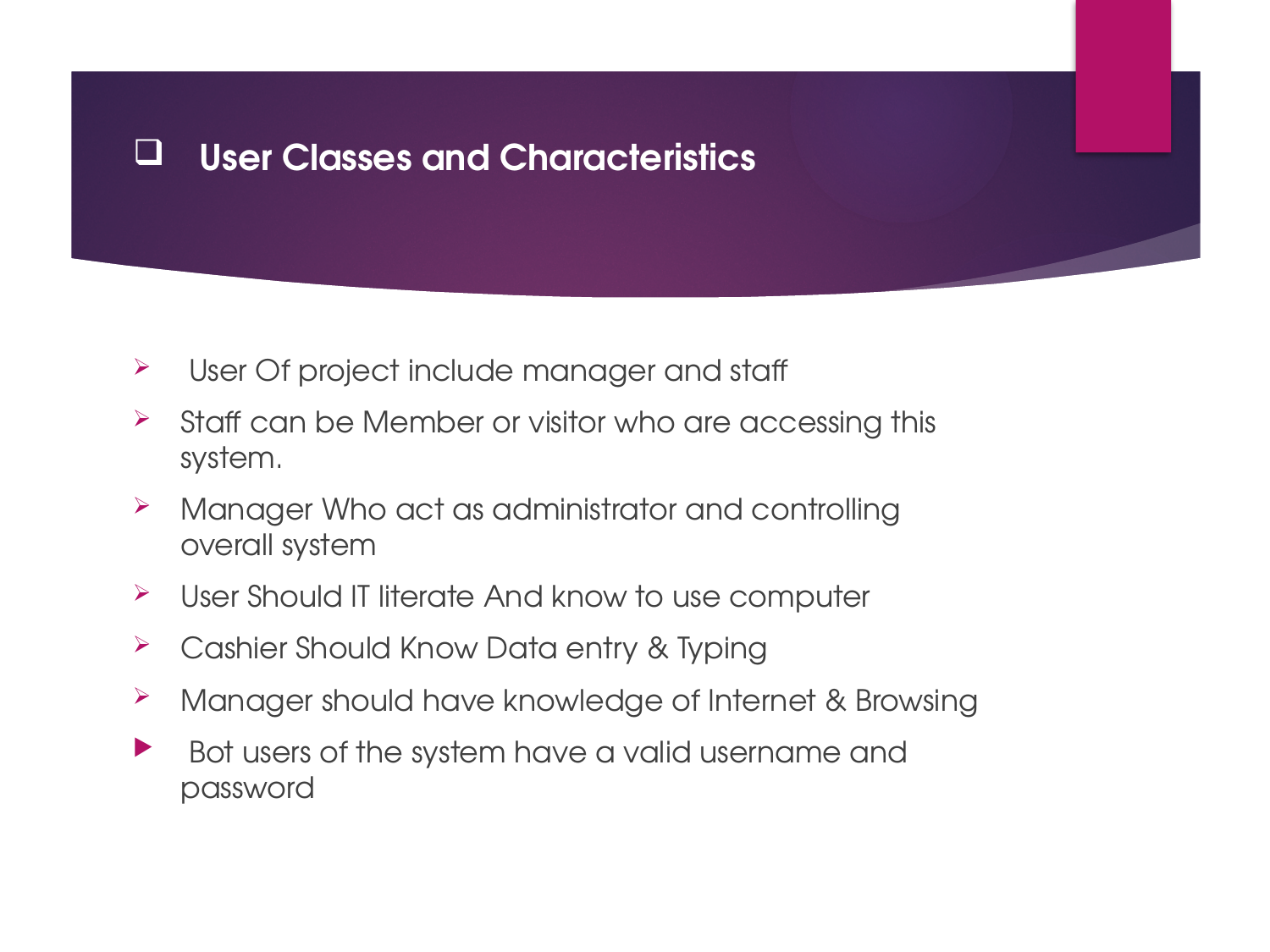

# User Classes and Characteristics
 User Of project include manager and staff
Staff can be Member or visitor who are accessing this system.
Manager Who act as administrator and controlling overall system
User Should IT literate And know to use computer
Cashier Should Know Data entry & Typing
Manager should have knowledge of Internet & Browsing
 Bot users of the system have a valid username and password